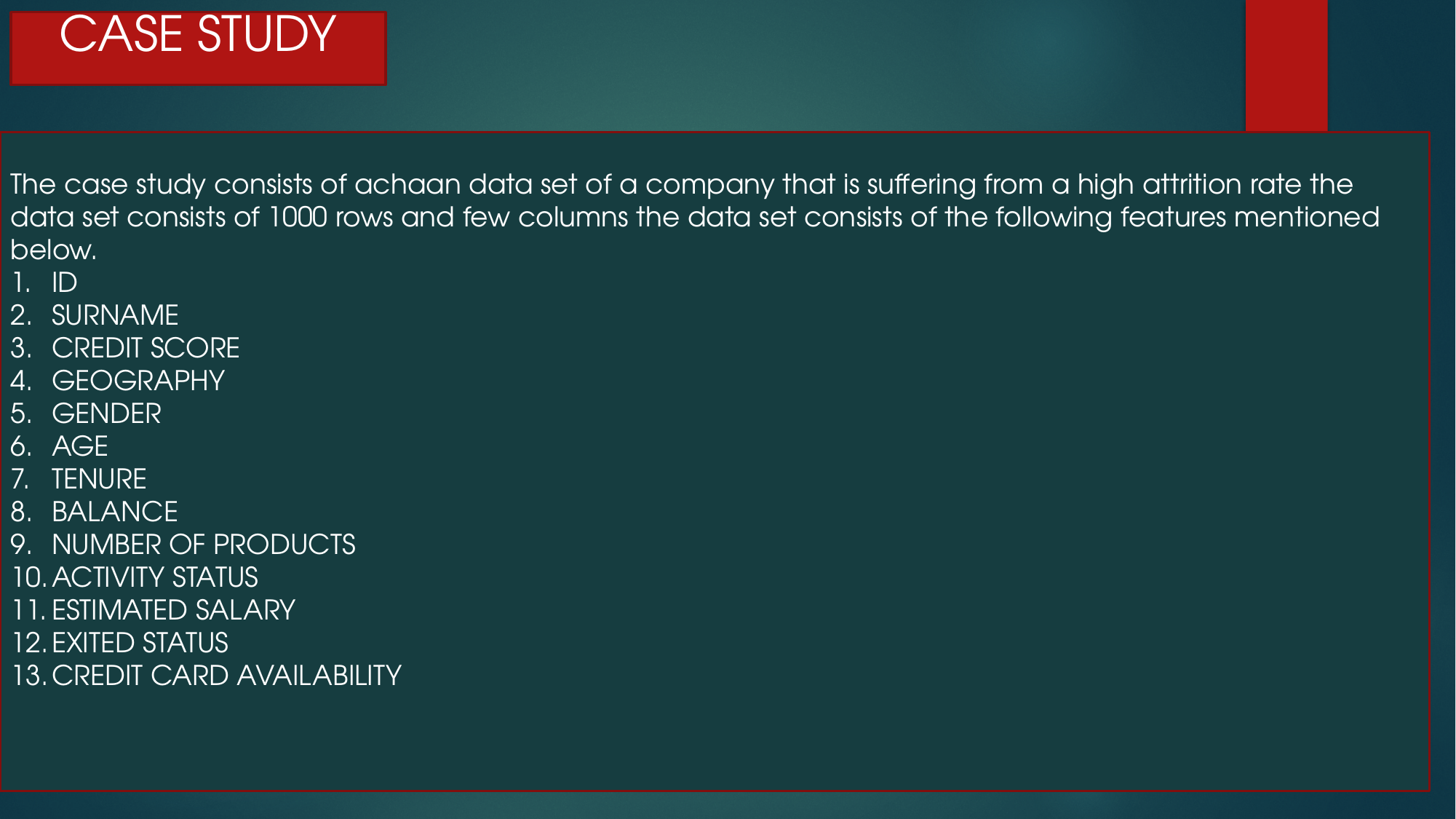

CASE STUDY

The case study consists of achaan data set of a company that is suffering from a high attrition rate the data set consists of 1000 rows and few columns the data set consists of the following features mentioned below.
ID
SURNAME
CREDIT SCORE
GEOGRAPHY
GENDER
AGE
TENURE
BALANCE
NUMBER OF PRODUCTS
ACTIVITY STATUS
ESTIMATED SALARY
EXITED STATUS
CREDIT CARD AVAILABILITY